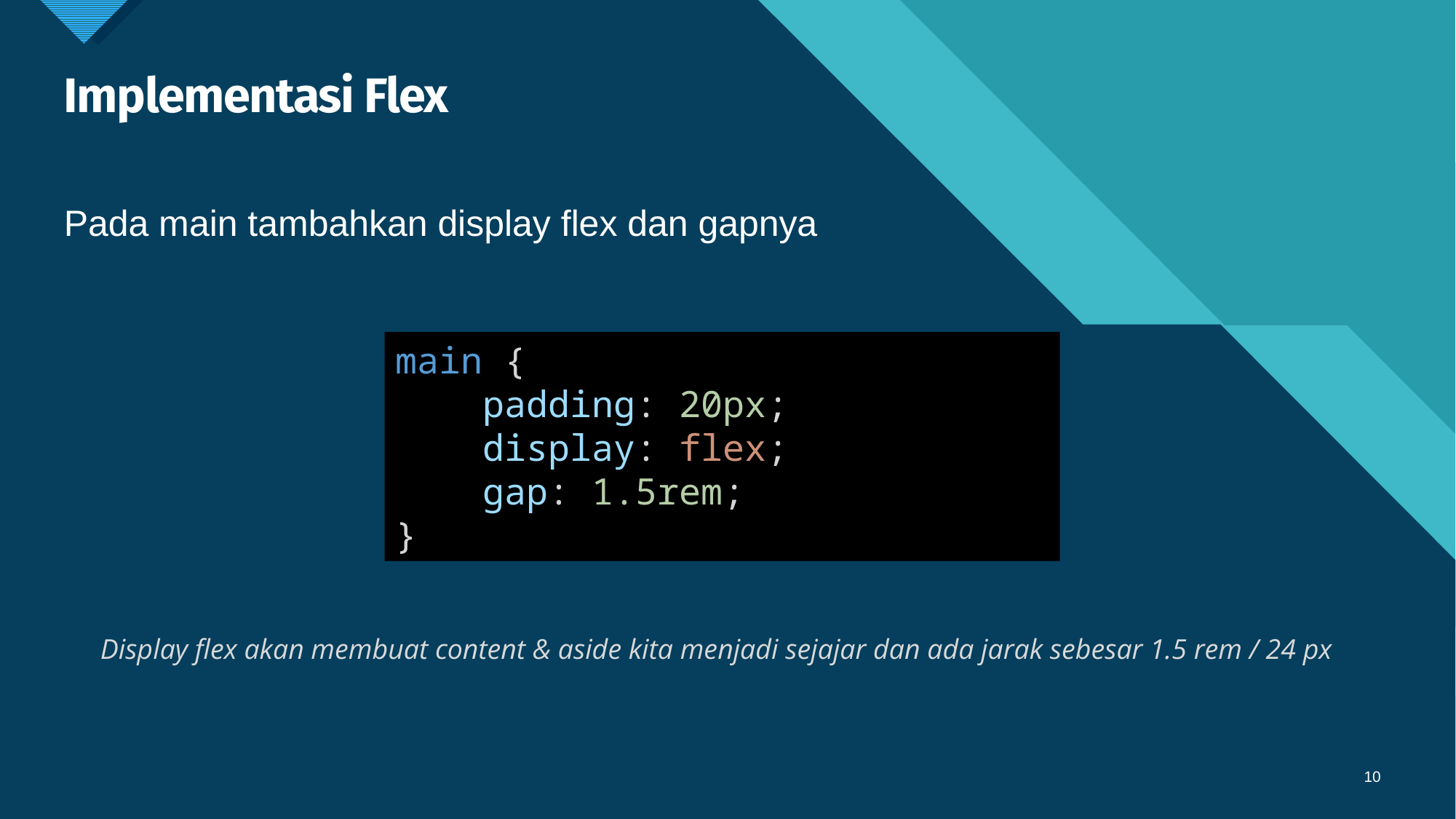

# Implementasi Flex
Pada main tambahkan display flex dan gapnya
main {
    padding: 20px;
    display: flex;
    gap: 1.5rem;
}
Display flex akan membuat content & aside kita menjadi sejajar dan ada jarak sebesar 1.5 rem / 24 px
10